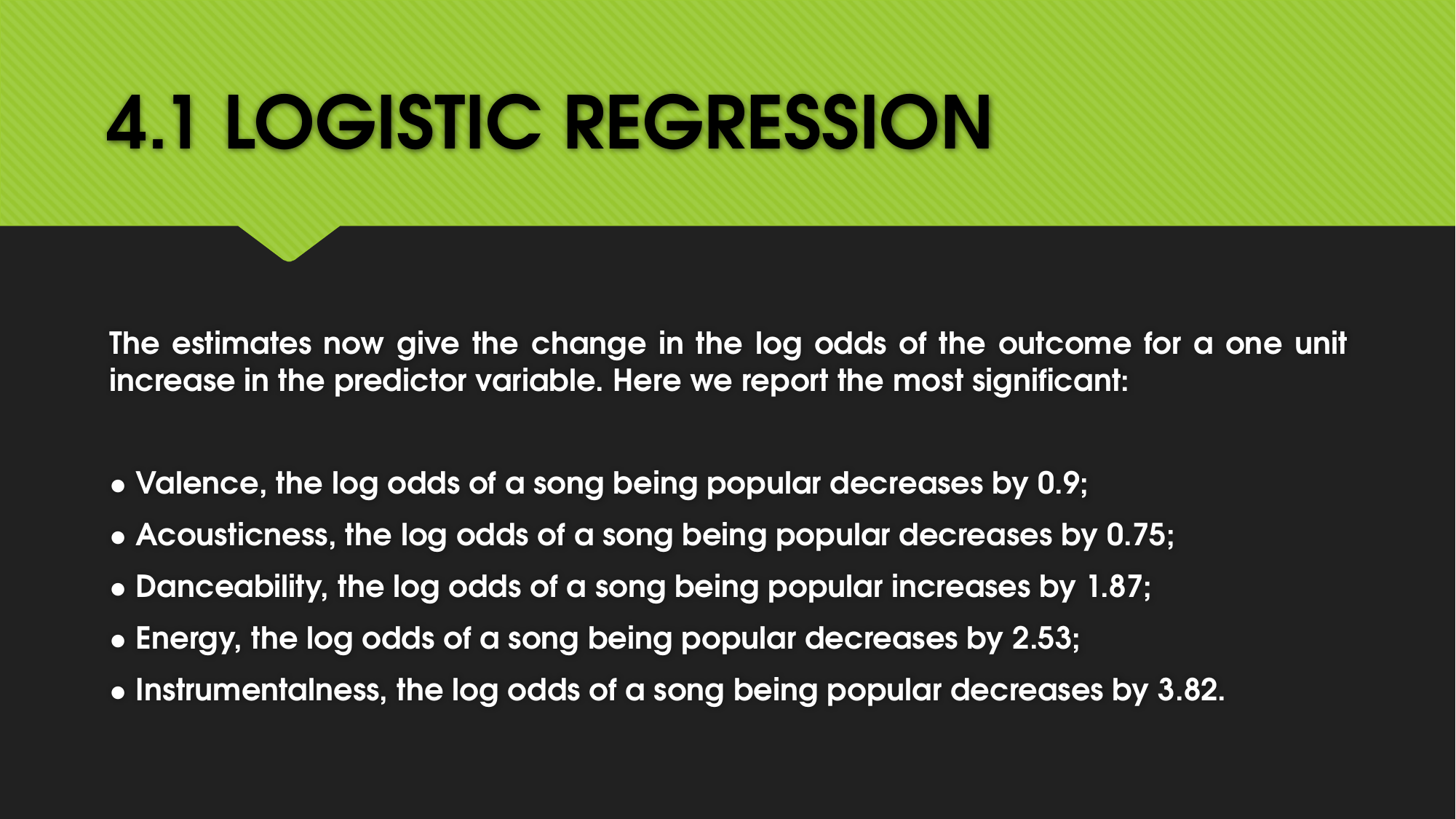

# 4.1 LOGISTIC REGRESSION
The estimates now give the change in the log odds of the outcome for a one unit increase in the predictor variable. Here we report the most significant:

• Valence, the log odds of a song being popular decreases by 0.9;
• Acousticness, the log odds of a song being popular decreases by 0.75;
• Danceability, the log odds of a song being popular increases by 1.87;
• Energy, the log odds of a song being popular decreases by 2.53;
• Instrumentalness, the log odds of a song being popular decreases by 3.82.